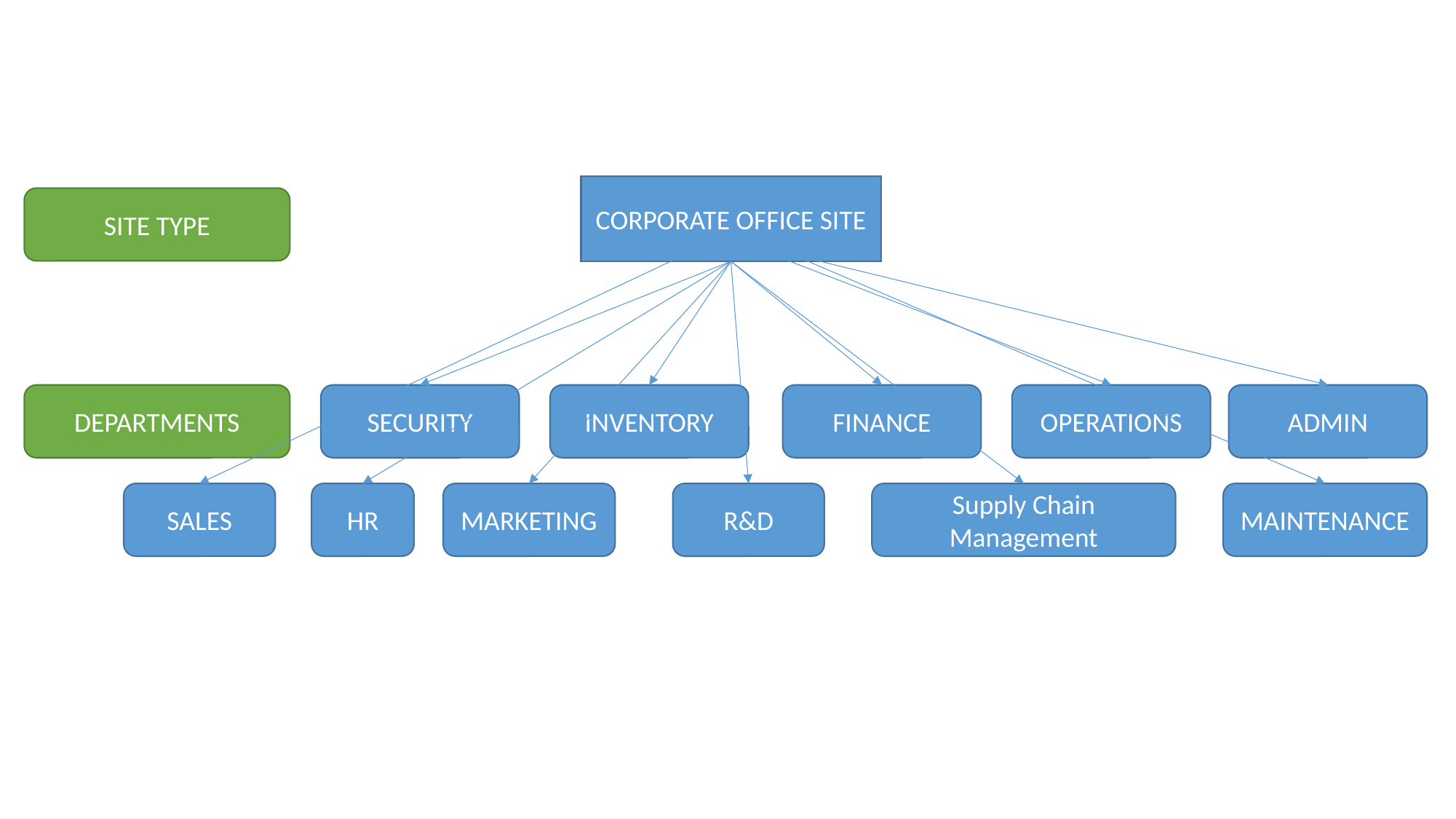

CORPORATE OFFICE SITE
SITE TYPE
INVENTORY
DEPARTMENTS
SECURITY
FINANCE
OPERATIONS
ADMIN
SALES
HR
MARKETING
R&D
Supply Chain Management
MAINTENANCE